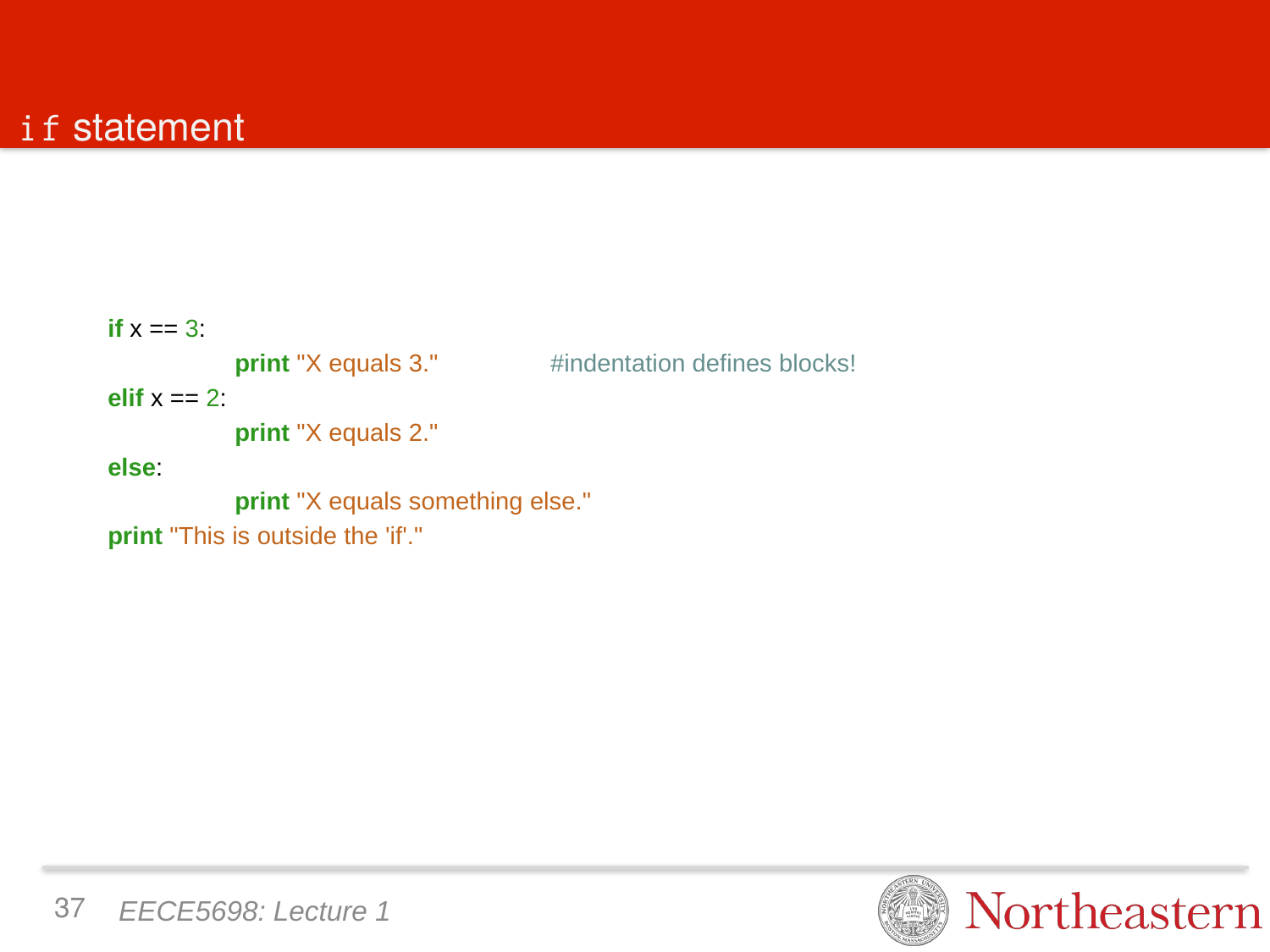

# if statement
if x == 3:
	print "X equals 3."                #indentation defines blocks!
elif x == 2:
	print "X equals 2."
else:
	print "X equals something else."
print "This is outside the 'if'."
37
EECE5698: Lecture 1